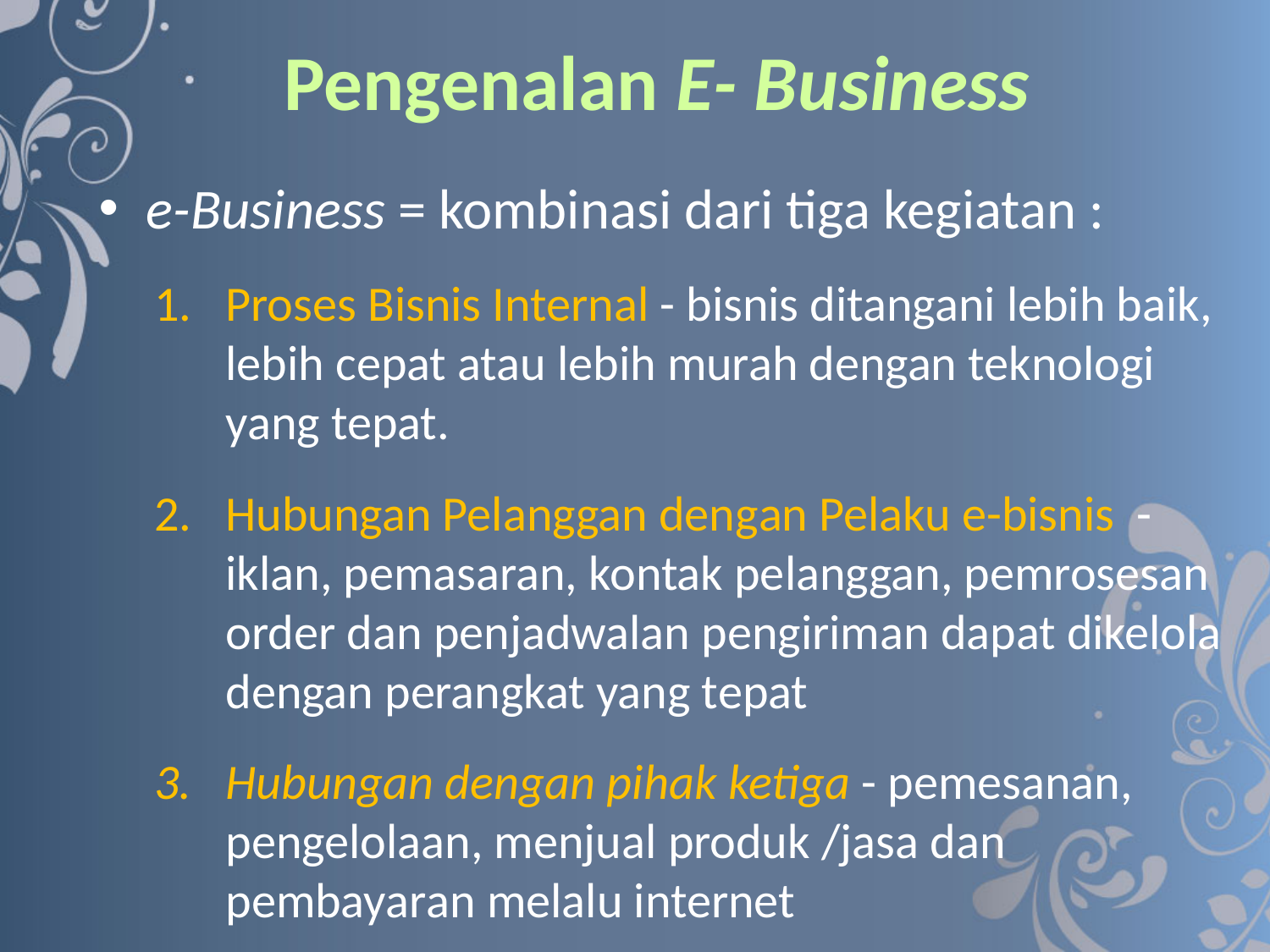

# Pengenalan E- Business
e-Business = kombinasi dari tiga kegiatan :
Proses Bisnis Internal - bisnis ditangani lebih baik, lebih cepat atau lebih murah dengan teknologi yang tepat.
Hubungan Pelanggan dengan Pelaku e-bisnis  - iklan, pemasaran, kontak pelanggan, pemrosesan order dan penjadwalan pengiriman dapat dikelola dengan perangkat yang tepat
Hubungan dengan pihak ketiga - pemesanan, pengelolaan, menjual produk /jasa dan pembayaran melalu internet
-Bruce durie-